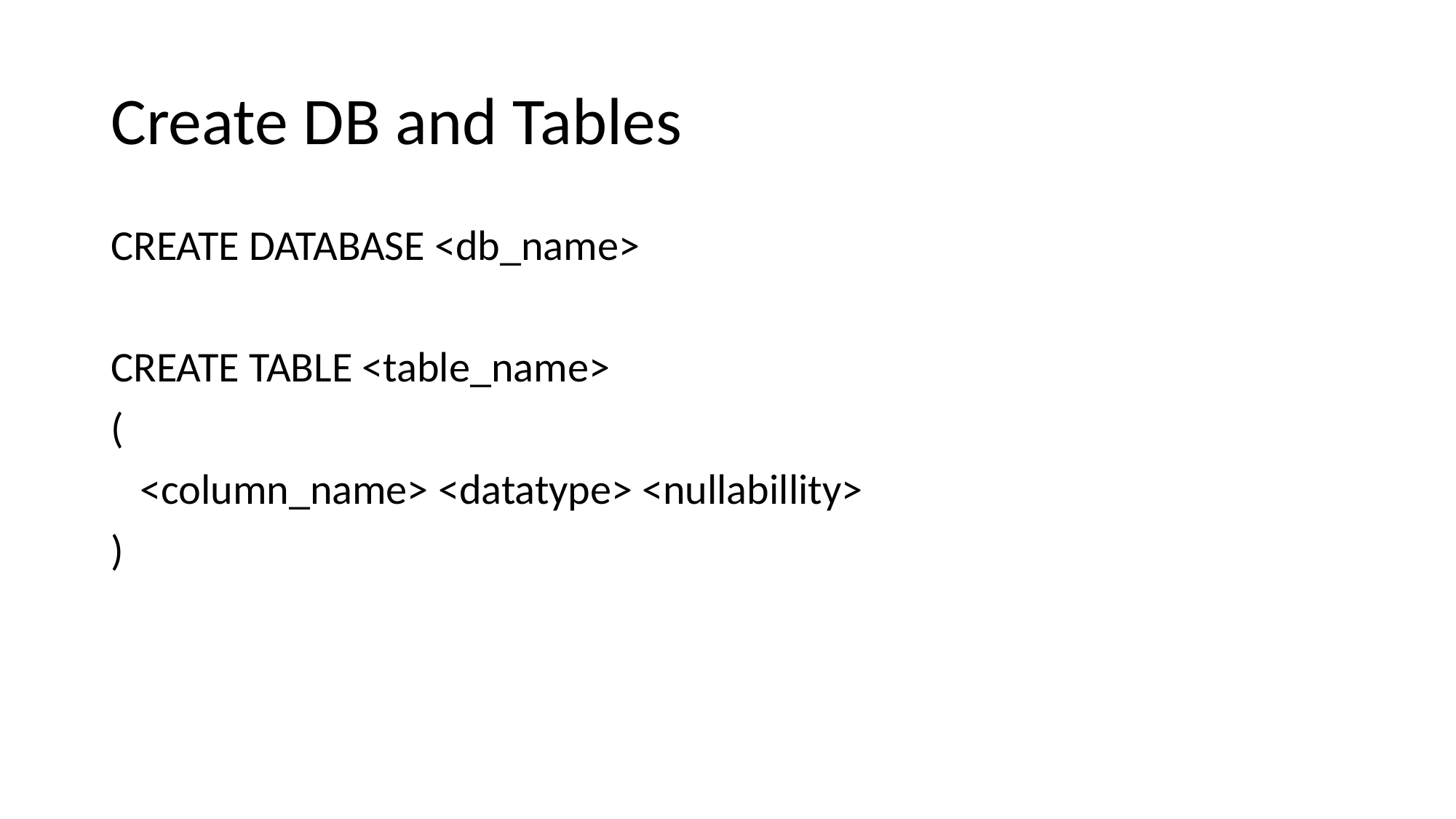

# Create DB and Tables
CREATE DATABASE <db_name>

CREATE TABLE <table_name>
(
   <column_name>	<datatype> <nullabillity>
)